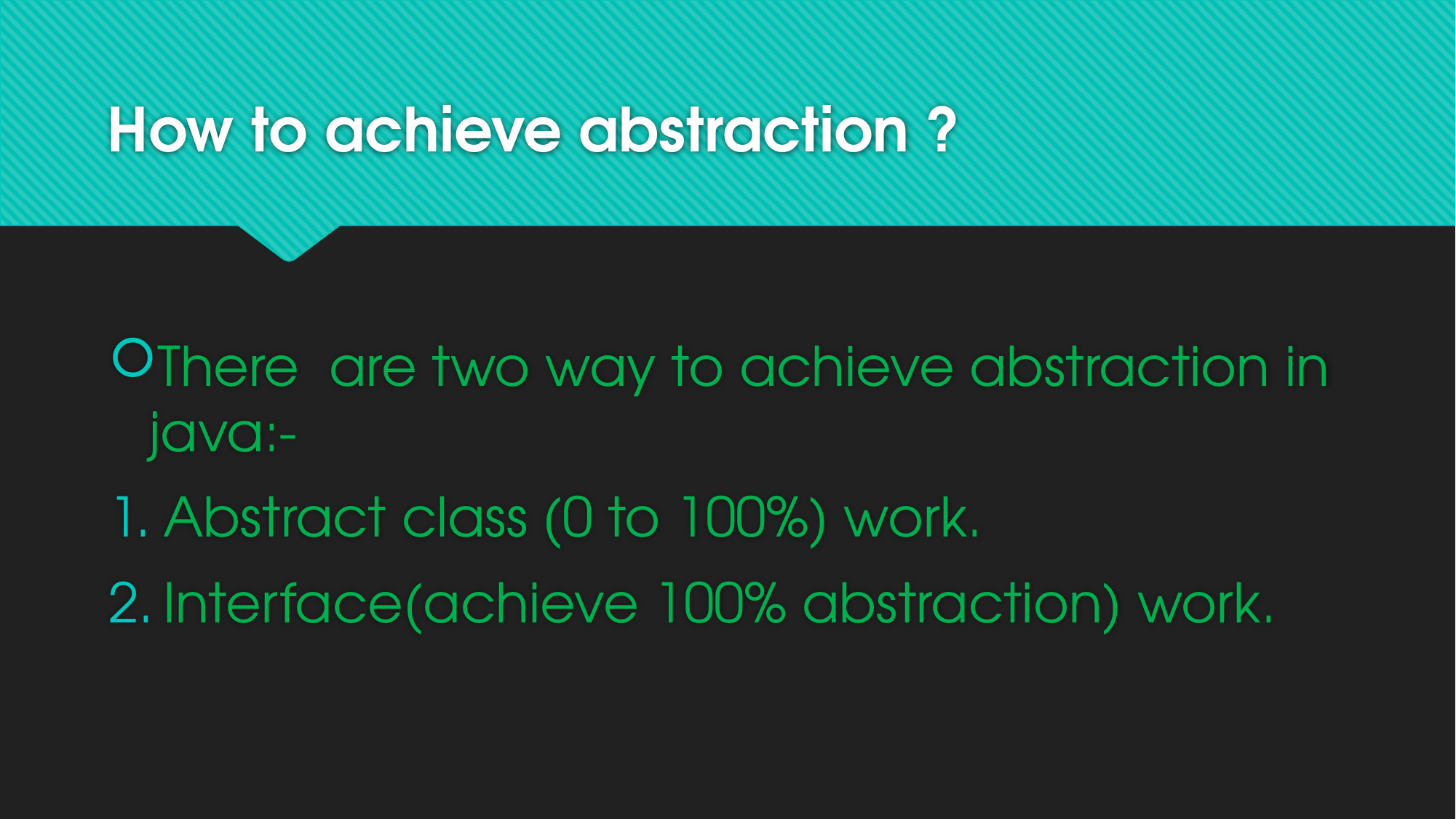

# How to achieve abstraction ?
There  are two way to achieve abstraction in java:-
Abstract class (0 to 100%) work.
Interface(achieve 100% abstraction) work.